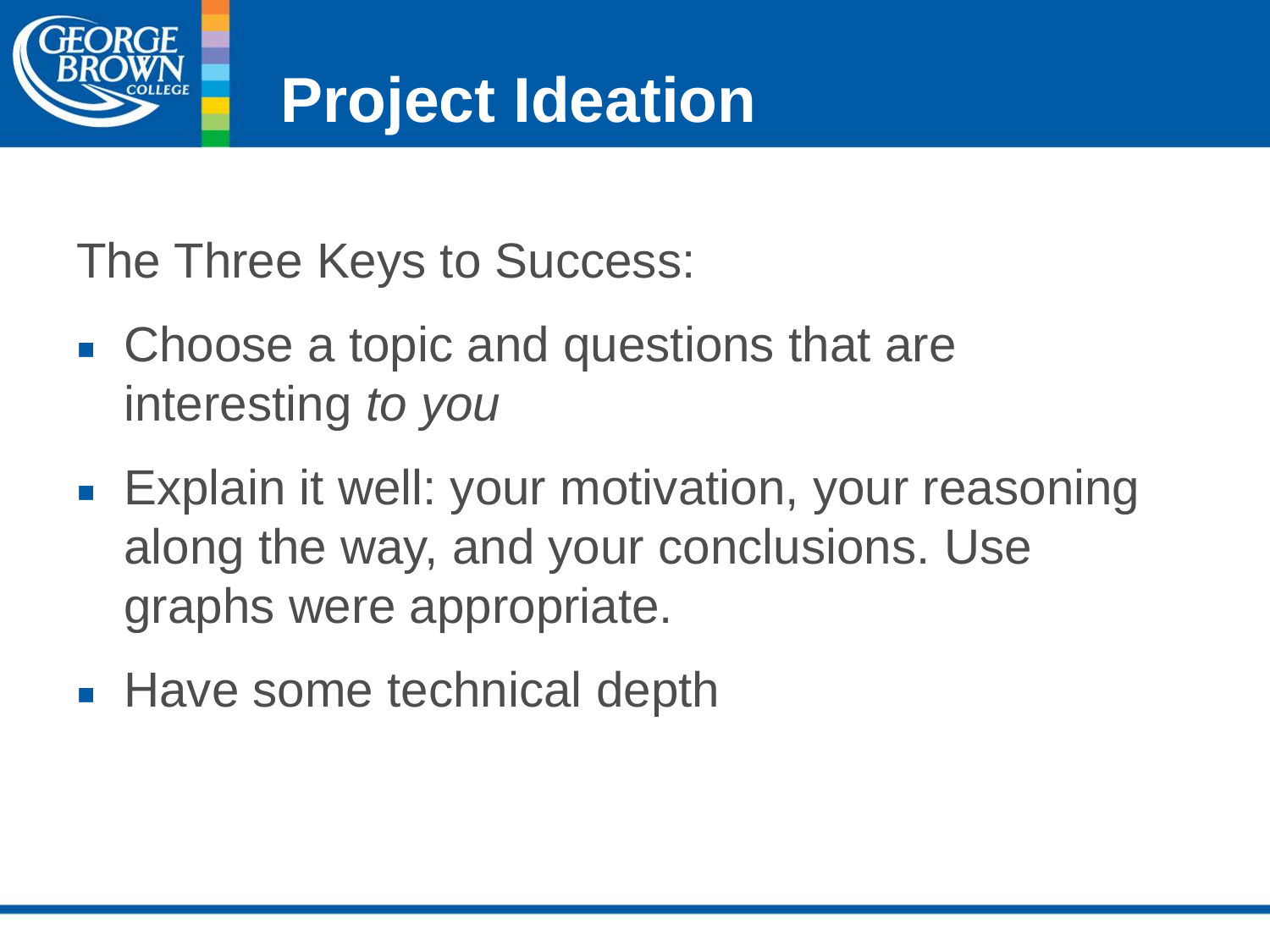

# Project Ideation
The Three Keys to Success:
Choose a topic and questions that are interesting to you
Explain it well: your motivation, your reasoning along the way, and your conclusions. Use graphs were appropriate.
Have some technical depth